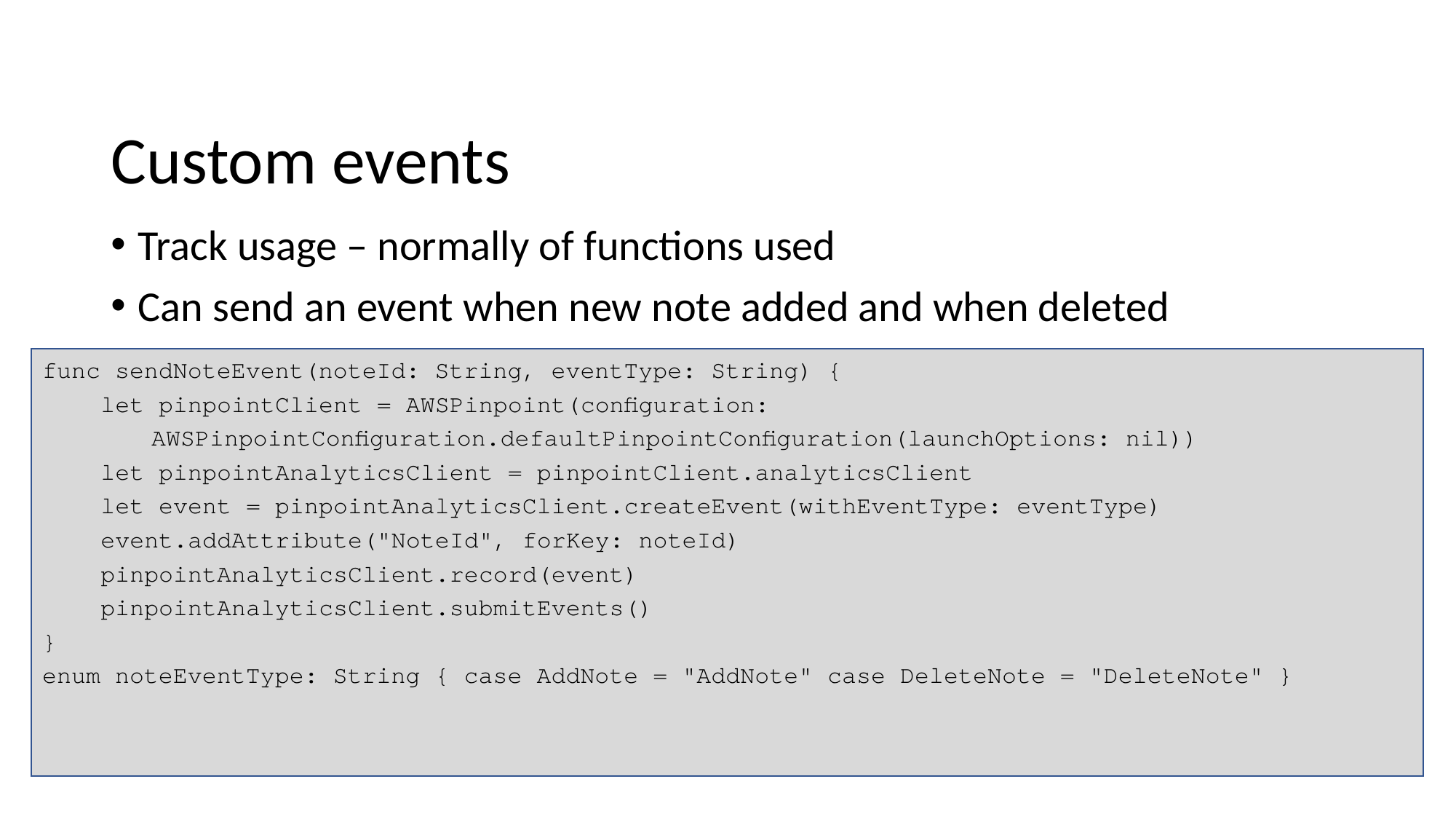

# Custom events
Track usage – normally of functions used
Can send an event when new note added and when deleted

func sendNoteEvent(noteId: String, eventType: String) {
    let pinpointClient = AWSPinpoint(configuration:
	AWSPinpointConfiguration.defaultPinpointConfiguration(launchOptions: nil))
    let pinpointAnalyticsClient = pinpointClient.analyticsClient
    let event = pinpointAnalyticsClient.createEvent(withEventType: eventType)
    event.addAttribute("NoteId", forKey: noteId)
    pinpointAnalyticsClient.record(event)
    pinpointAnalyticsClient.submitEvents()
}
enum noteEventType: String { case AddNote = "AddNote" case DeleteNote = "DeleteNote" }